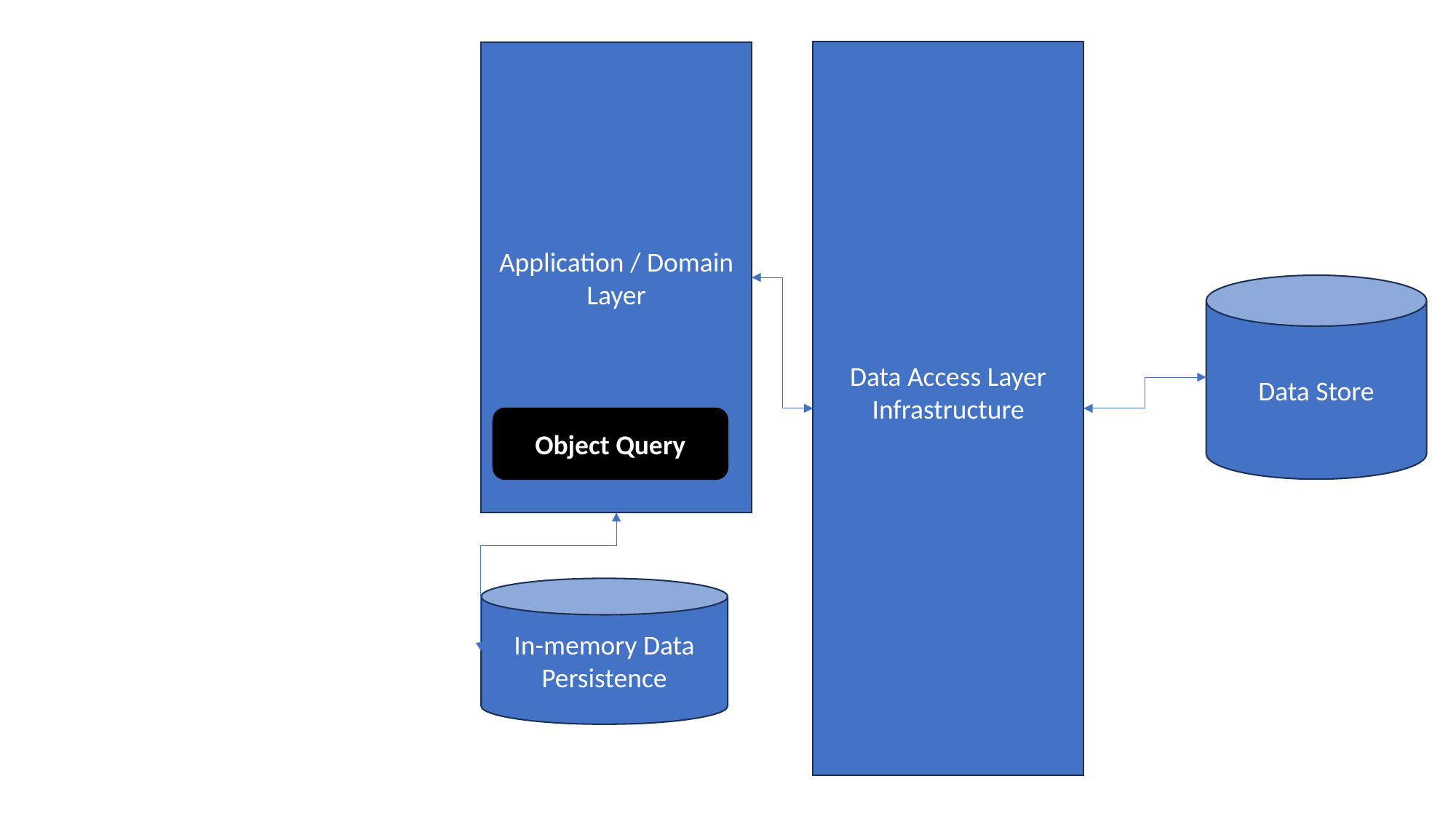

Data Access Layer
Infrastructure

Application / Domain Layer
Data Store
Object Query
In-memory Data Persistence